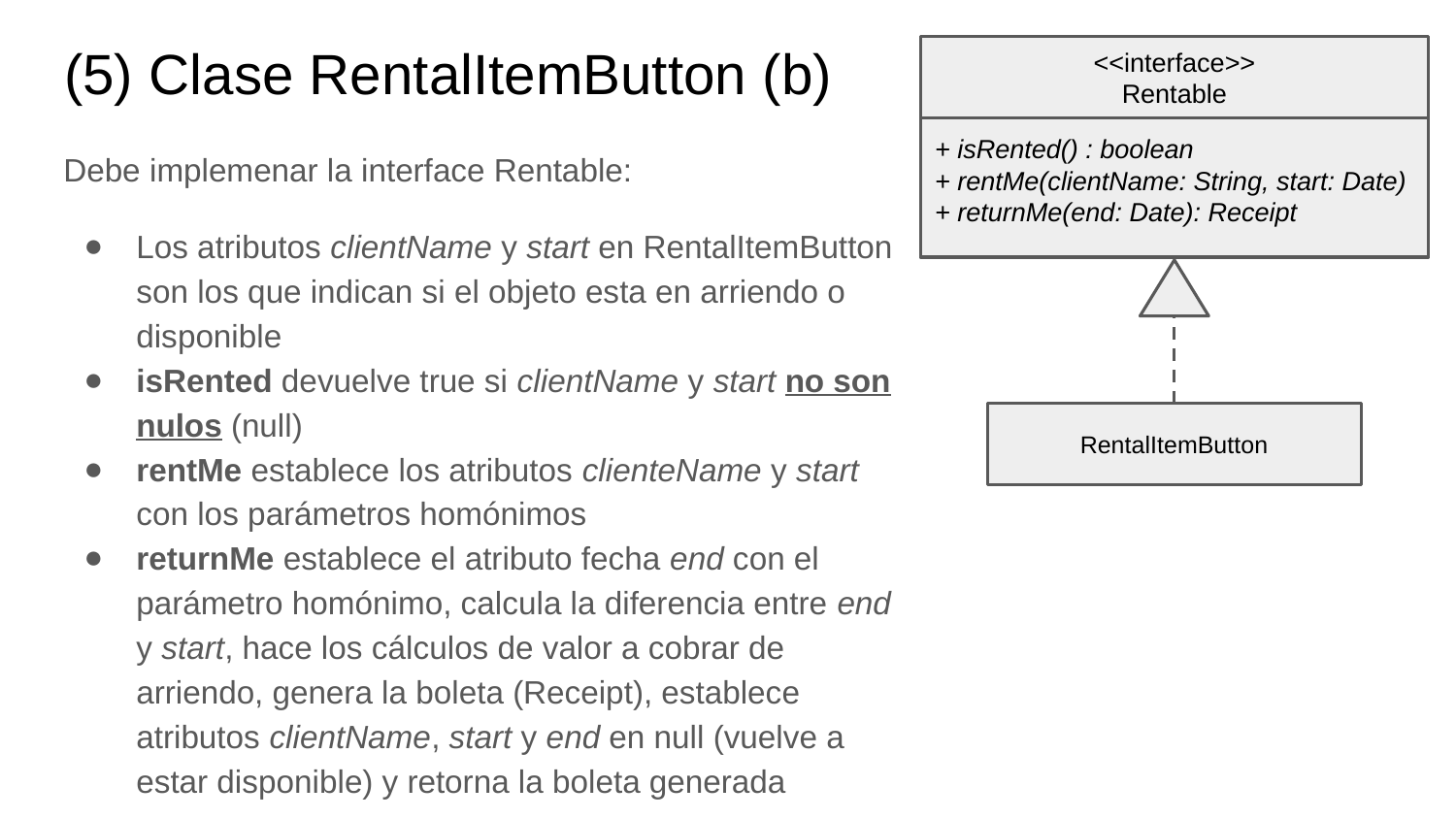

# (5) Clase RentalItemButton (b)
<<interface>>
Rentable
+ isRented() : boolean
+ rentMe(clientName: String, start: Date)
+ returnMe(end: Date): Receipt
Debe implemenar la interface Rentable:
Los atributos clientName y start en RentalItemButton son los que indican si el objeto esta en arriendo o disponible
isRented devuelve true si clientName y start no son nulos (null)
rentMe establece los atributos clienteName y start con los parámetros homónimos
returnMe establece el atributo fecha end con el parámetro homónimo, calcula la diferencia entre end y start, hace los cálculos de valor a cobrar de arriendo, genera la boleta (Receipt), establece atributos clientName, start y end en null (vuelve a estar disponible) y retorna la boleta generada

RentalItemButton